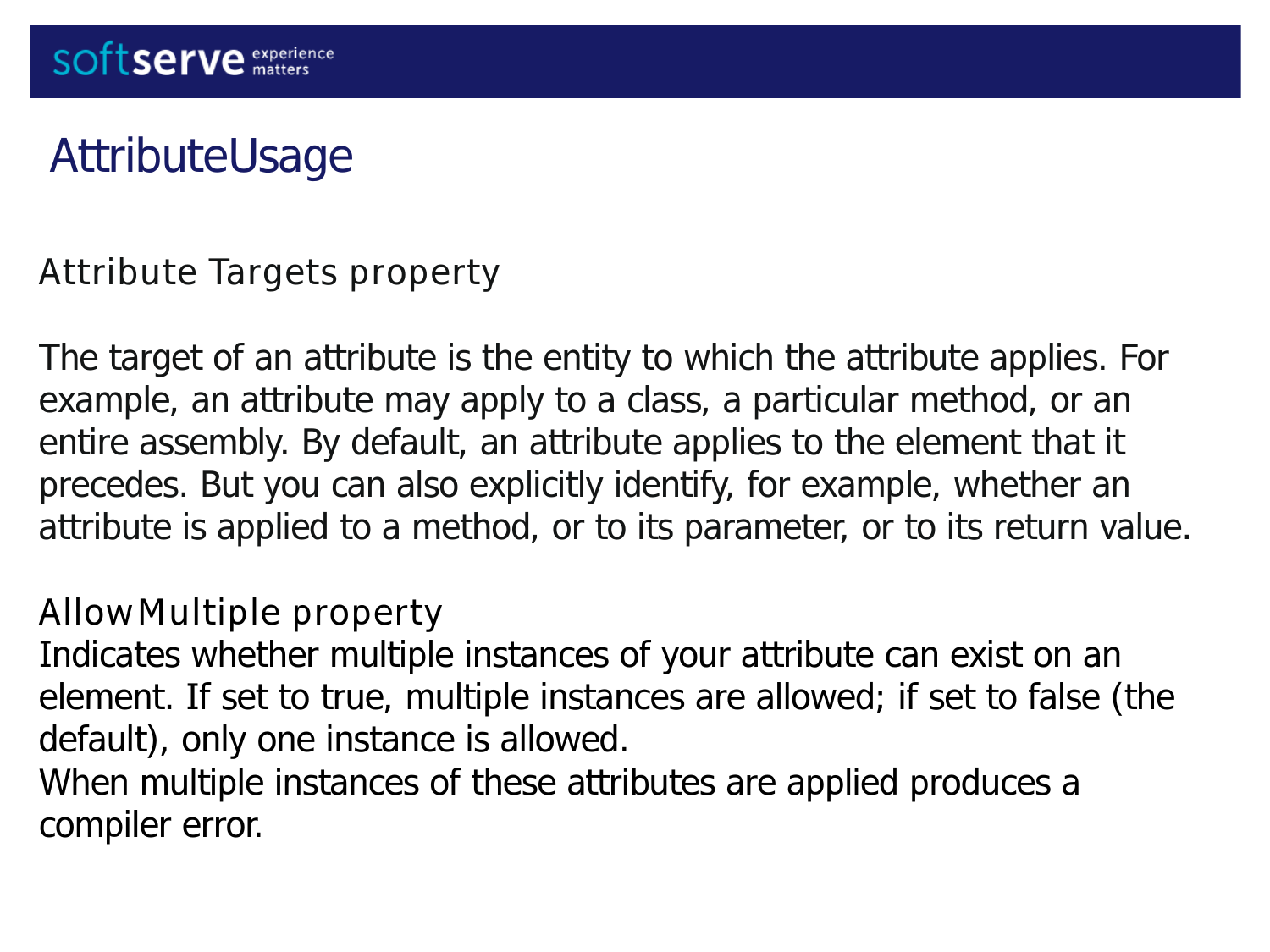

AttributeUsage

Attribute Targets property

The target of an attribute is the entity to which the attribute applies. For example, an attribute may apply to a class, a particular method, or an entire assembly. By default, an attribute applies to the element that it precedes. But you can also explicitly identify, for example, whether an attribute is applied to a method, or to its parameter, or to its return value.

AllowMultiple property
Indicates whether multiple instances of your attribute can exist on an element. If set to true, multiple instances are allowed; if set to false (the default), only one instance is allowed.
When multiple instances of these attributes are applied produces a compiler error.